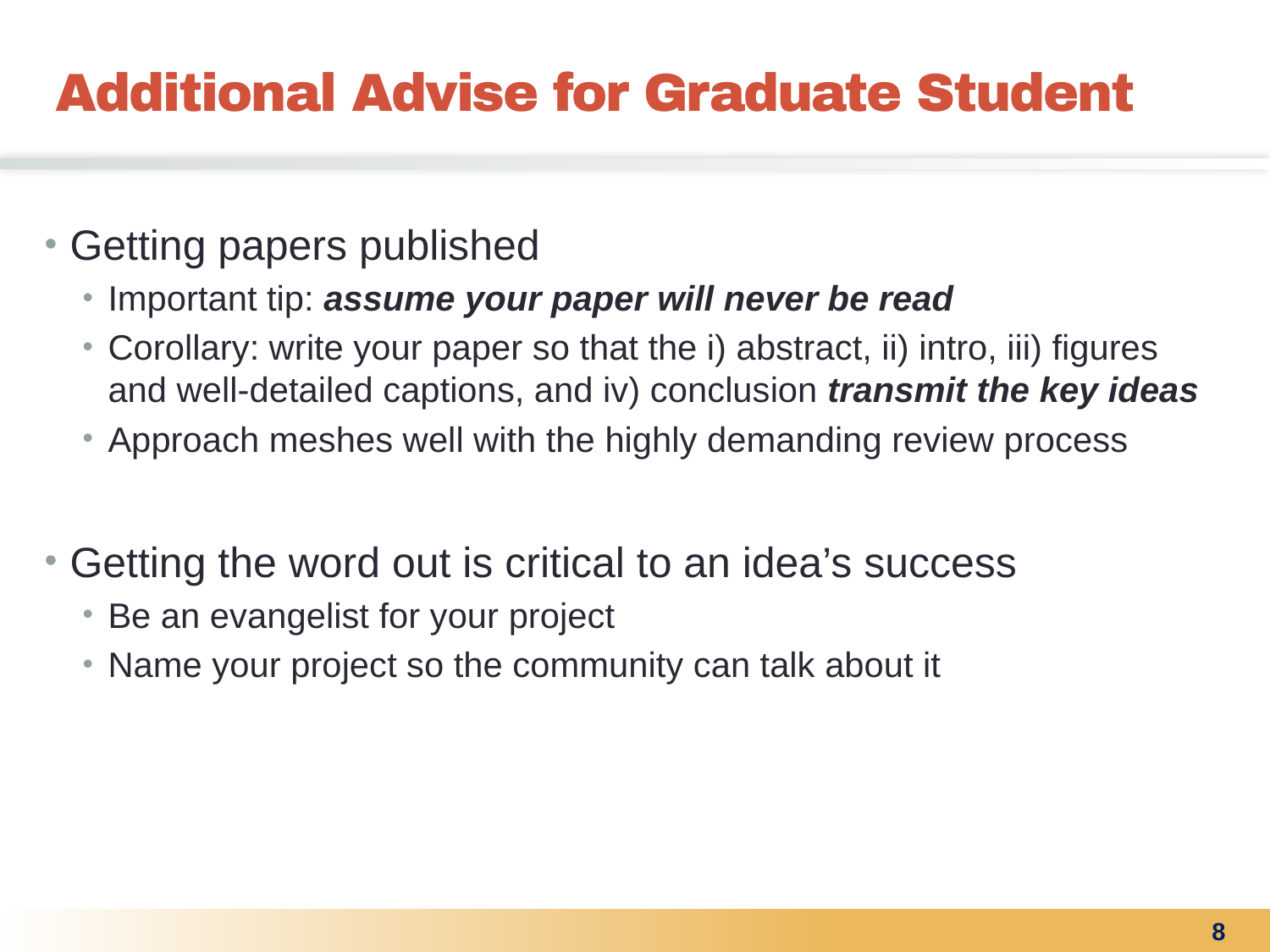

# Additional Advise for Graduate Student
Getting papers published
Important tip: assume your paper will never be read
Corollary: write your paper so that the i) abstract, ii) intro, iii) figures and well-detailed captions, and iv) conclusion transmit the key ideas
Approach meshes well with the highly demanding review process

Getting the word out is critical to an idea’s success
Be an evangelist for your project
Name your project so the community can talk about it

8